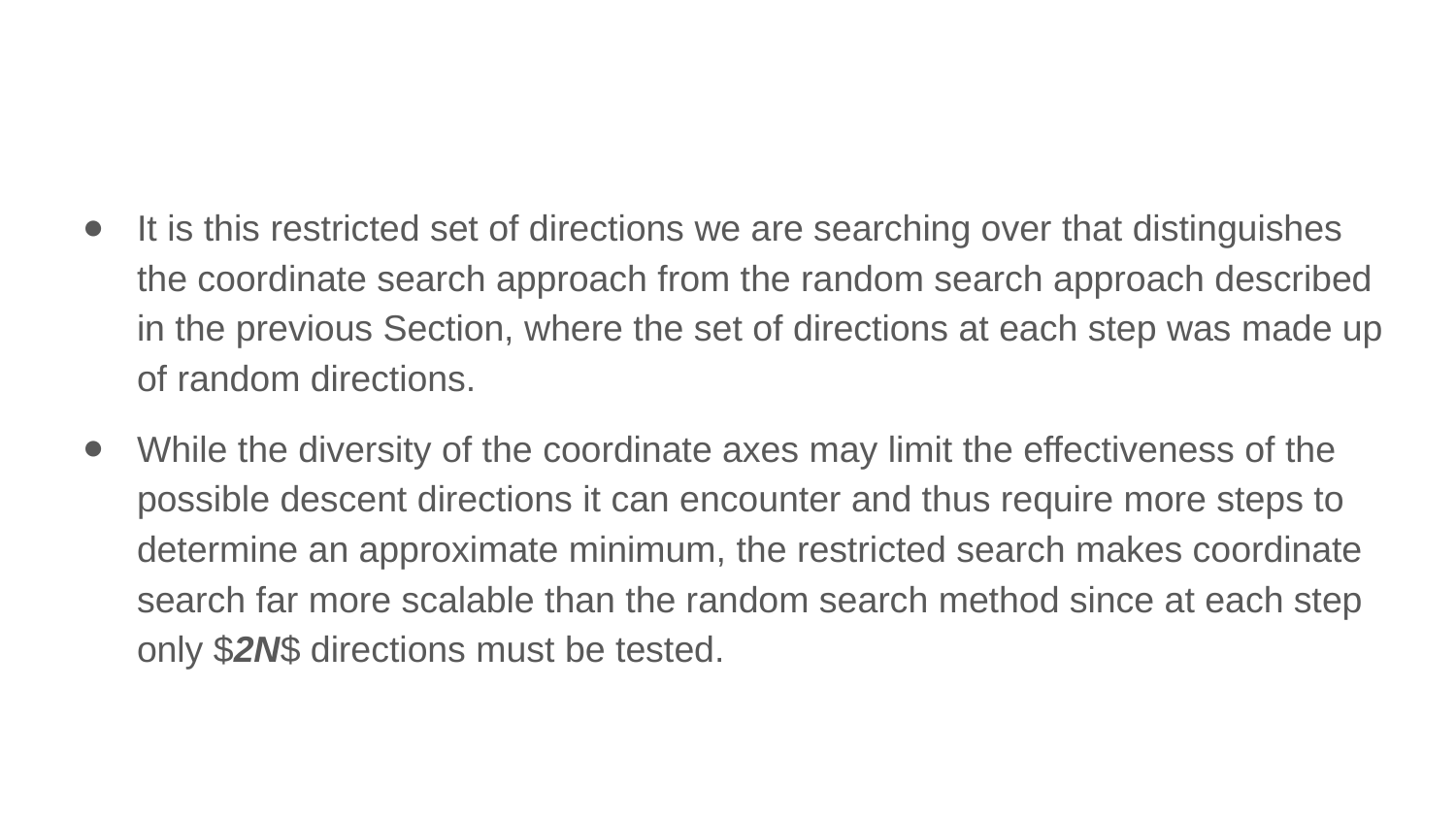

It is this restricted set of directions we are searching over that distinguishes the coordinate search approach from the random search approach described in the previous Section, where the set of directions at each step was made up of random directions.
While the diversity of the coordinate axes may limit the effectiveness of the possible descent directions it can encounter and thus require more steps to determine an approximate minimum, the restricted search makes coordinate search far more scalable than the random search method since at each step only $2N$ directions must be tested.